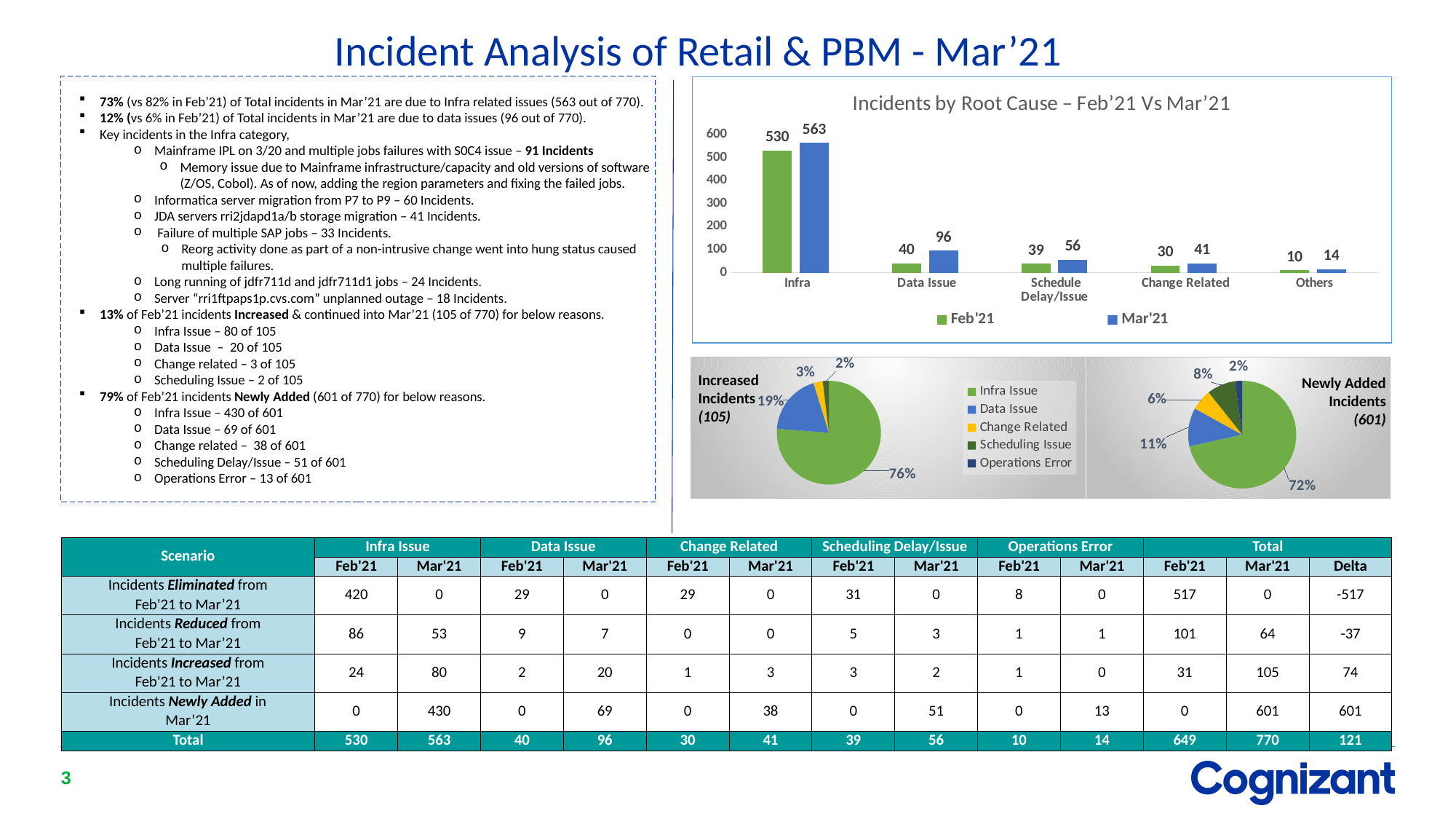

# Incident Analysis of Retail & PBM - Mar’21

73% (vs 82% in Feb’21) of Total incidents in Mar’21 are due to Infra related issues (563 out of 770).
12% (vs 6% in Feb’21) of Total incidents in Mar’21 are due to data issues (96 out of 770).
Key incidents in the Infra category,
Mainframe IPL on 3/20 and multiple jobs failures with S0C4 issue – 91 Incidents
Memory issue due to Mainframe infrastructure/capacity and old versions of software (Z/OS, Cobol). As of now, adding the region parameters and fixing the failed jobs.
Informatica server migration from P7 to P9 – 60 Incidents.
JDA servers rri2jdapd1a/b storage migration – 41 Incidents.
 Failure of multiple SAP jobs – 33 Incidents.
Reorg activity done as part of a non-intrusive change went into hung status caused multiple failures.
Long running of jdfr711d and jdfr711d1 jobs – 24 Incidents.
Server “rri1ftpaps1p.cvs.com” unplanned outage – 18 Incidents.
13% of Feb’21 incidents Increased & continued into Mar’21 (105 of 770) for below reasons.
Infra Issue – 80 of 105
Data Issue  –  20 of 105
Change related – 3 of 105
Scheduling Issue – 2 of 105
79% of Feb’21 incidents Newly Added (601 of 770) for below reasons.
Infra Issue – 430 of 601
Data Issue – 69 of 601
Change related –  38 of 601
Scheduling Delay/Issue – 51 of 601
Operations Error – 13 of 601

### Chart: Incidents by Root Cause – Feb’21 Vs Mar’21

| Category | Feb'21 | Mar'21 |
|---|---|---|
|  Infra | 530.0 | 563.0 |
|  Data Issue | 40.0 | 96.0 |
|  Schedule Delay/Issue | 39.0 | 56.0 |
|  Change Related | 30.0 | 41.0 |
|  Others | 10.0 | 14.0 |

### Chart

| Category | Increased |
|---|---|
| Infra Issue | 80.0 |
| Data Issue | 20.0 |
| Change Related | 3.0 |
| Scheduling Issue | 2.0 |
| Operations Error | 0.0 |

### Chart

| Category | Newly Added |
|---|---|
| Infra Issue | 430.0 |
| Data Issue | 69.0 |
| Code Issue  | 38.0 |
| Scheduling Issue | 51.0 |
| Operations Error | 13.0 |
Increased
Incidents
(105)
Newly Added
Incidents
(601)
| Scenario | Infra Issue |  | Data Issue |  | Change Related |  | Scheduling Delay/Issue |  | Operations Error |  | Total |  |  |
| --- | --- | --- | --- | --- | --- | --- | --- | --- | --- | --- | --- | --- | --- |
|  | Feb'21 | Mar'21 | Feb'21 | Mar'21 | Feb'21 | Mar'21 | Feb'21 | Mar'21 | Feb'21 | Mar'21 | Feb'21 | Mar'21 | Delta |
| Incidents Eliminated from | 420 | 0 | 29 | 0 | 29 | 0 | 31 | 0 | 8 | 0 | 517 | 0 | -517 |
| Feb'21 to Mar’21 |  |  |  |  |  |  |  |  |  |  |  |  |  |
| Incidents Reduced from | 86 | 53 | 9 | 7 | 0 | 0 | 5 | 3 | 1 | 1 | 101 | 64 | -37 |
| Feb'21 to Mar’21 |  |  |  |  |  |  |  |  |  |  |  |  |  |
| Incidents Increased from | 24 | 80 | 2 | 20 | 1 | 3 | 3 | 2 | 1 | 0 | 31 | 105 | 74 |
| Feb'21 to Mar’21 |  |  |  |  |  |  |  |  |  |  |  |  |  |
| Incidents Newly Added in | 0 | 430 | 0 | 69 | 0 | 38 | 0 | 51 | 0 | 13 | 0 | 601 | 601 |
| Mar’21 |  |  |  |  |  |  |  |  |  |  |  |  |  |
| Total | 530 | 563 | 40 | 96 | 30 | 41 | 39 | 56 | 10 | 14 | 649 | 770 | 121 |
3